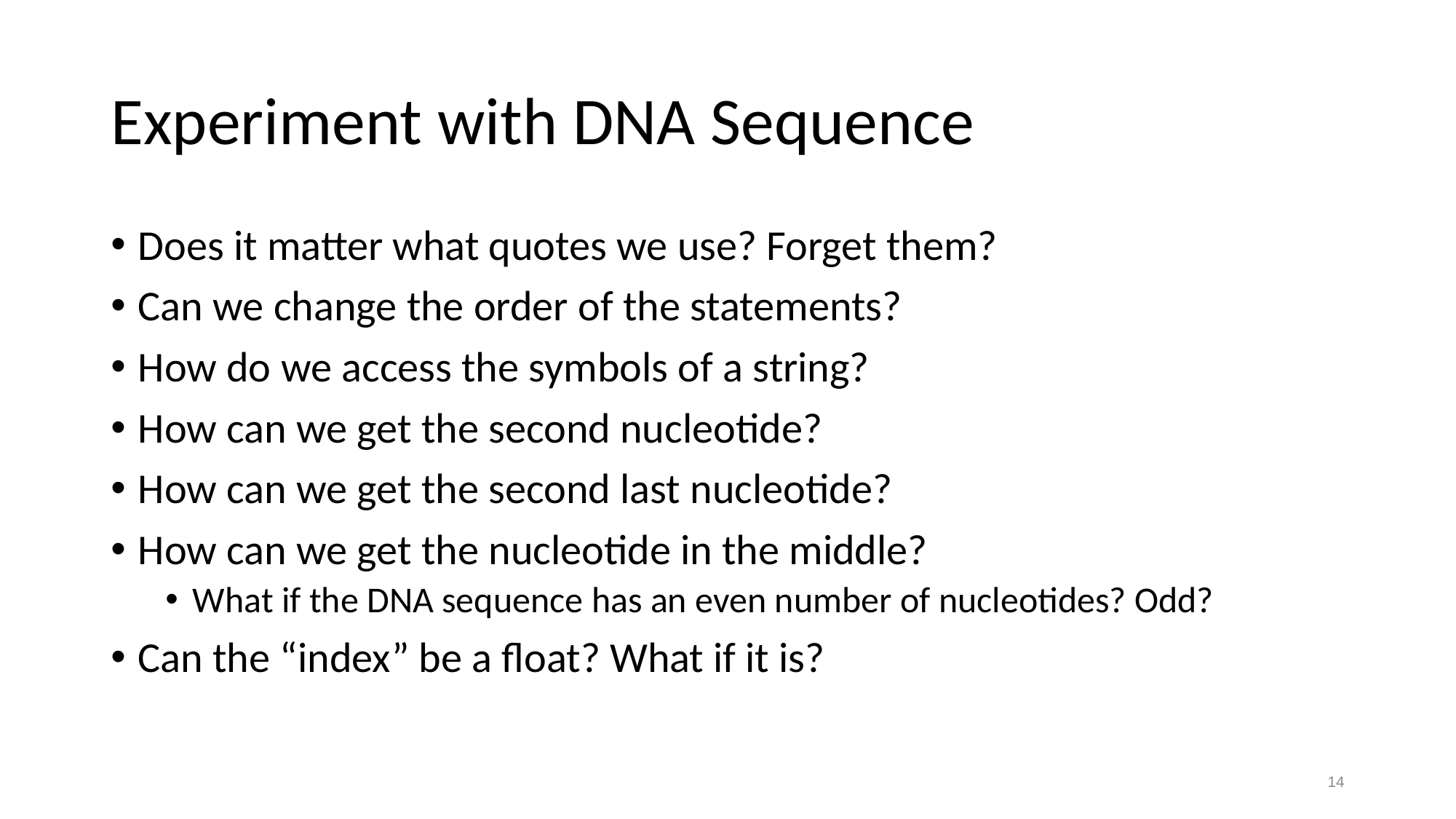

# Experiment with DNA Sequence
Does it matter what quotes we use? Forget them?
Can we change the order of the statements?
How do we access the symbols of a string?
How can we get the second nucleotide?
How can we get the second last nucleotide?
How can we get the nucleotide in the middle?
What if the DNA sequence has an even number of nucleotides? Odd?
Can the “index” be a float? What if it is?

14